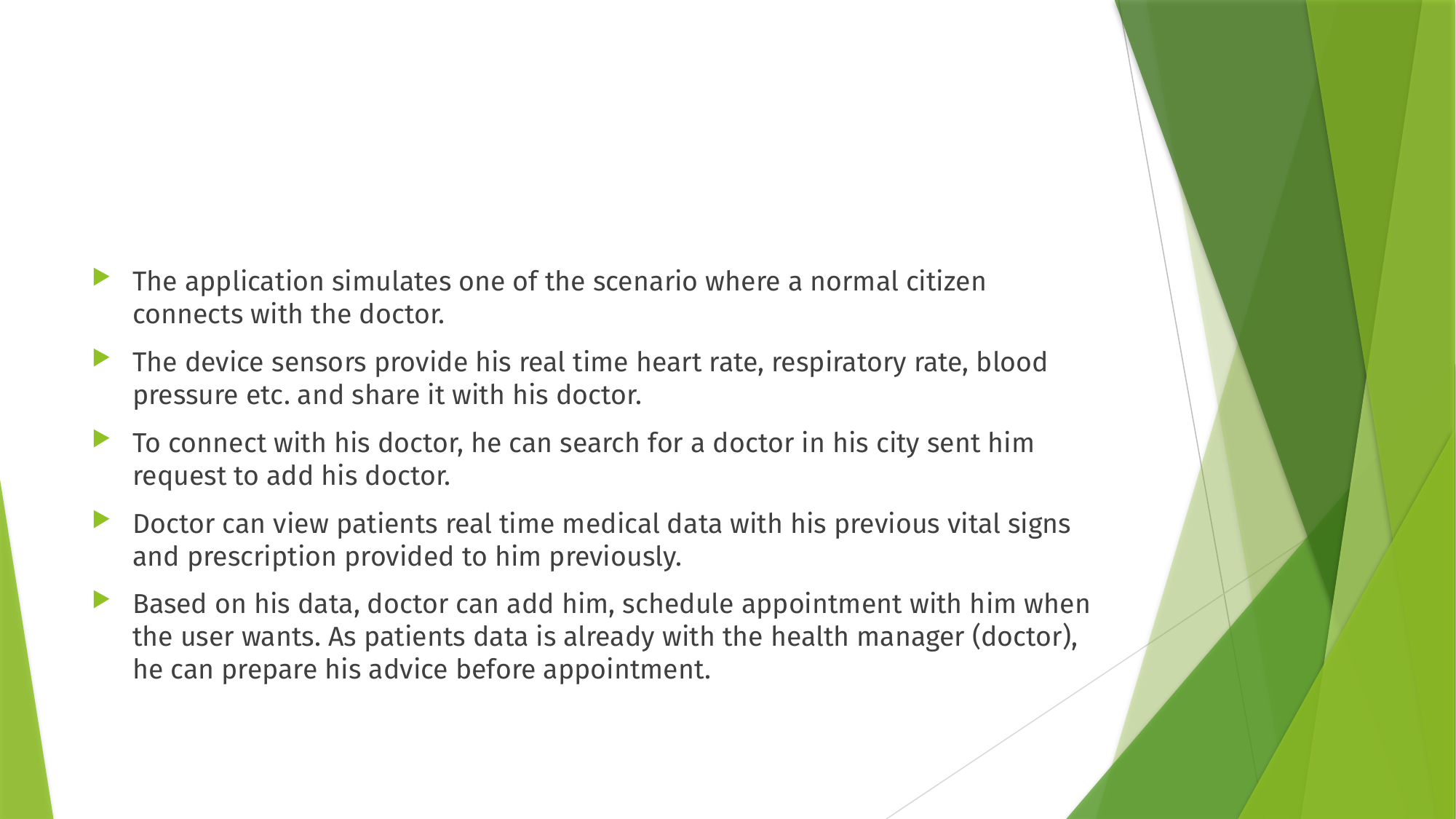

#
The application simulates one of the scenario where a normal citizen connects with the doctor.
The device sensors provide his real time heart rate, respiratory rate, blood pressure etc. and share it with his doctor.
To connect with his doctor, he can search for a doctor in his city sent him request to add his doctor.
Doctor can view patients real time medical data with his previous vital signs and prescription provided to him previously.
Based on his data, doctor can add him, schedule appointment with him when the user wants. As patients data is already with the health manager (doctor), he can prepare his advice before appointment.